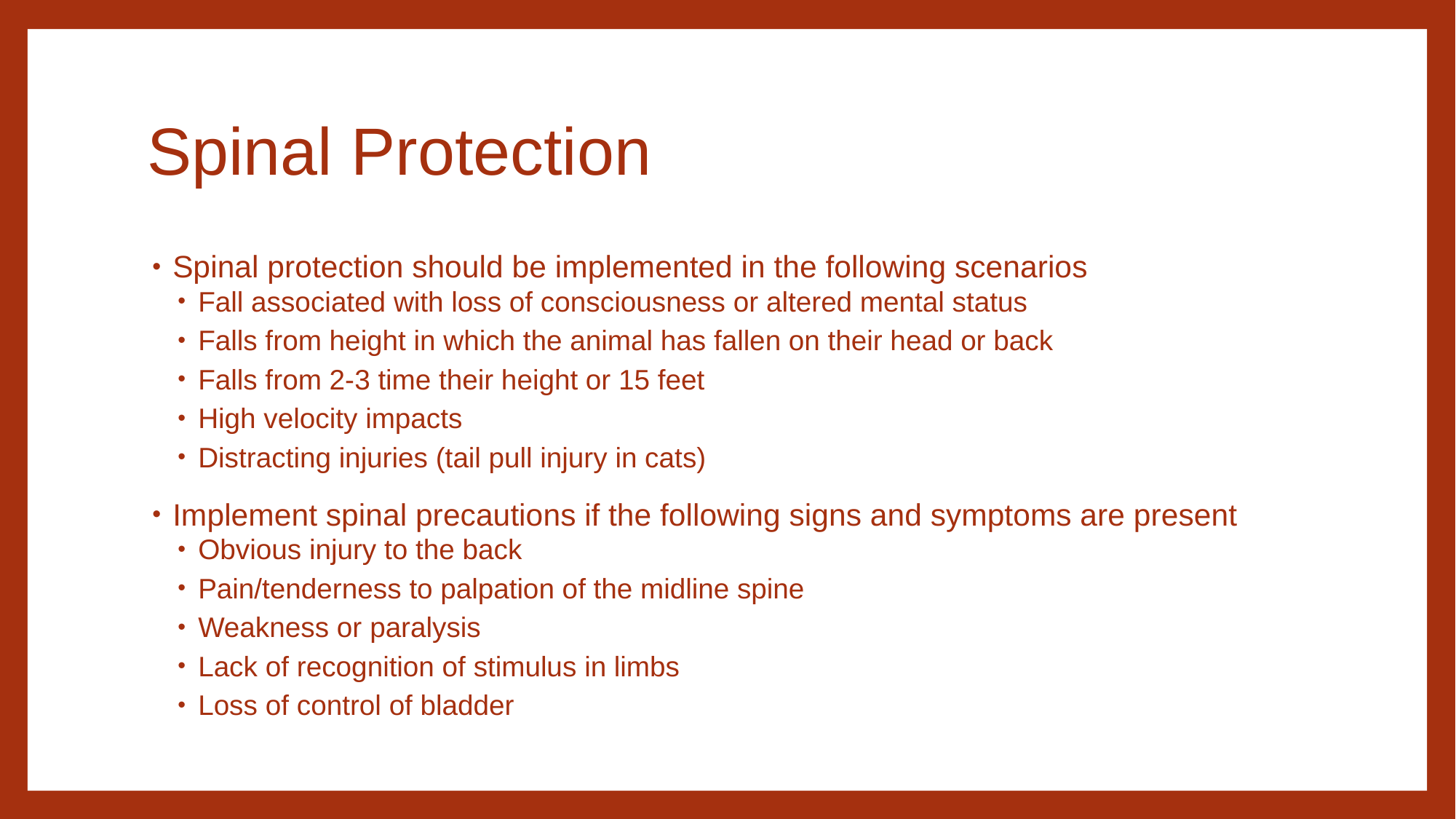

# Spinal Protection
Spinal protection should be implemented in the following scenarios
Fall associated with loss of consciousness or altered mental status
Falls from height in which the animal has fallen on their head or back
Falls from 2-3 time their height or 15 feet
High velocity impacts
Distracting injuries (tail pull injury in cats)
Implement spinal precautions if the following signs and symptoms are present
Obvious injury to the back
Pain/tenderness to palpation of the midline spine
Weakness or paralysis
Lack of recognition of stimulus in limbs
Loss of control of bladder